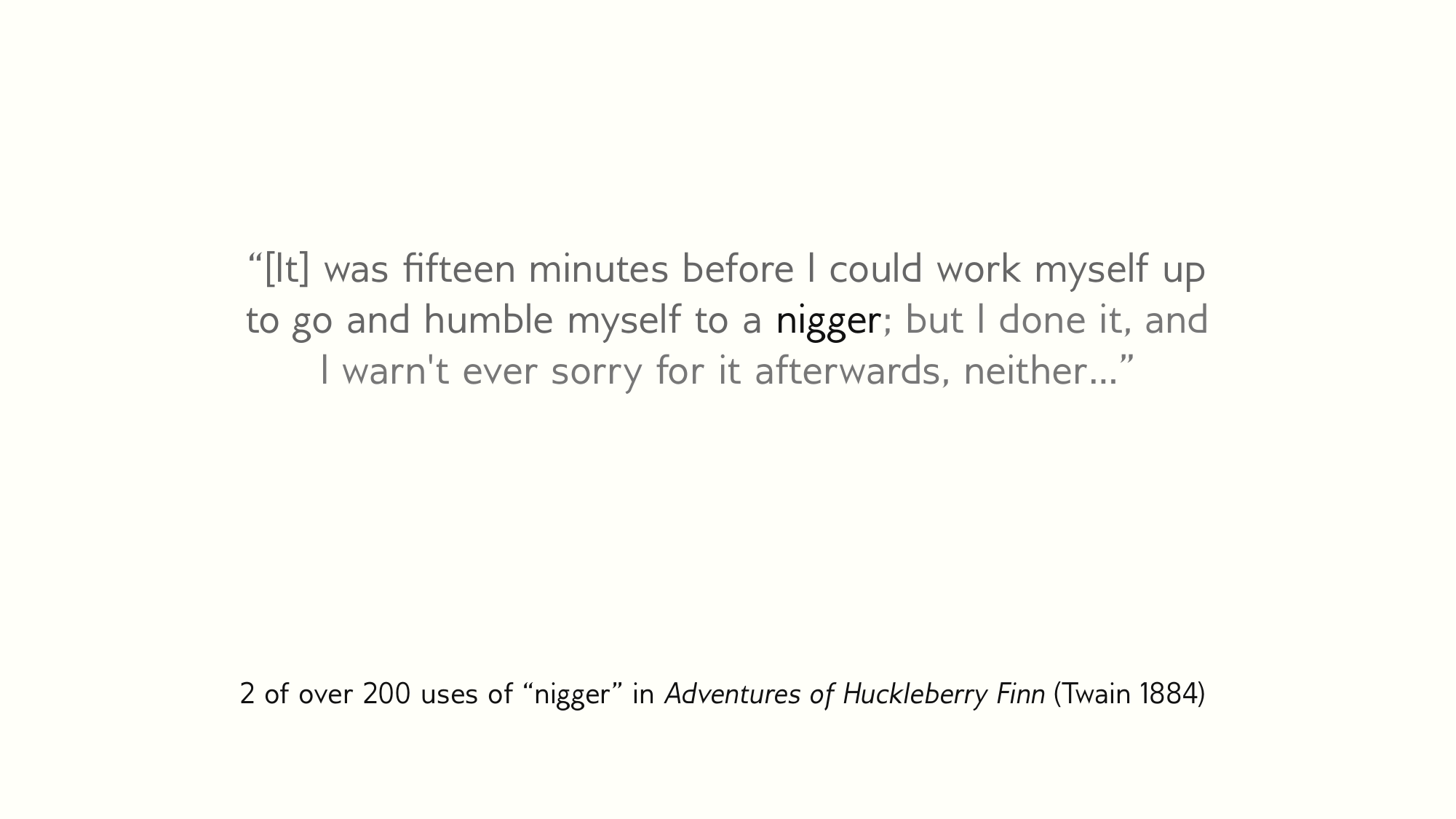

“[It] was fifteen minutes before I could work myself up to go and humble myself to a nigger; but I done it, and I warn't ever sorry for it afterwards, neither…”
2 of over 200 uses of “nigger” in Adventures of Huckleberry Finn (Twain 1884)